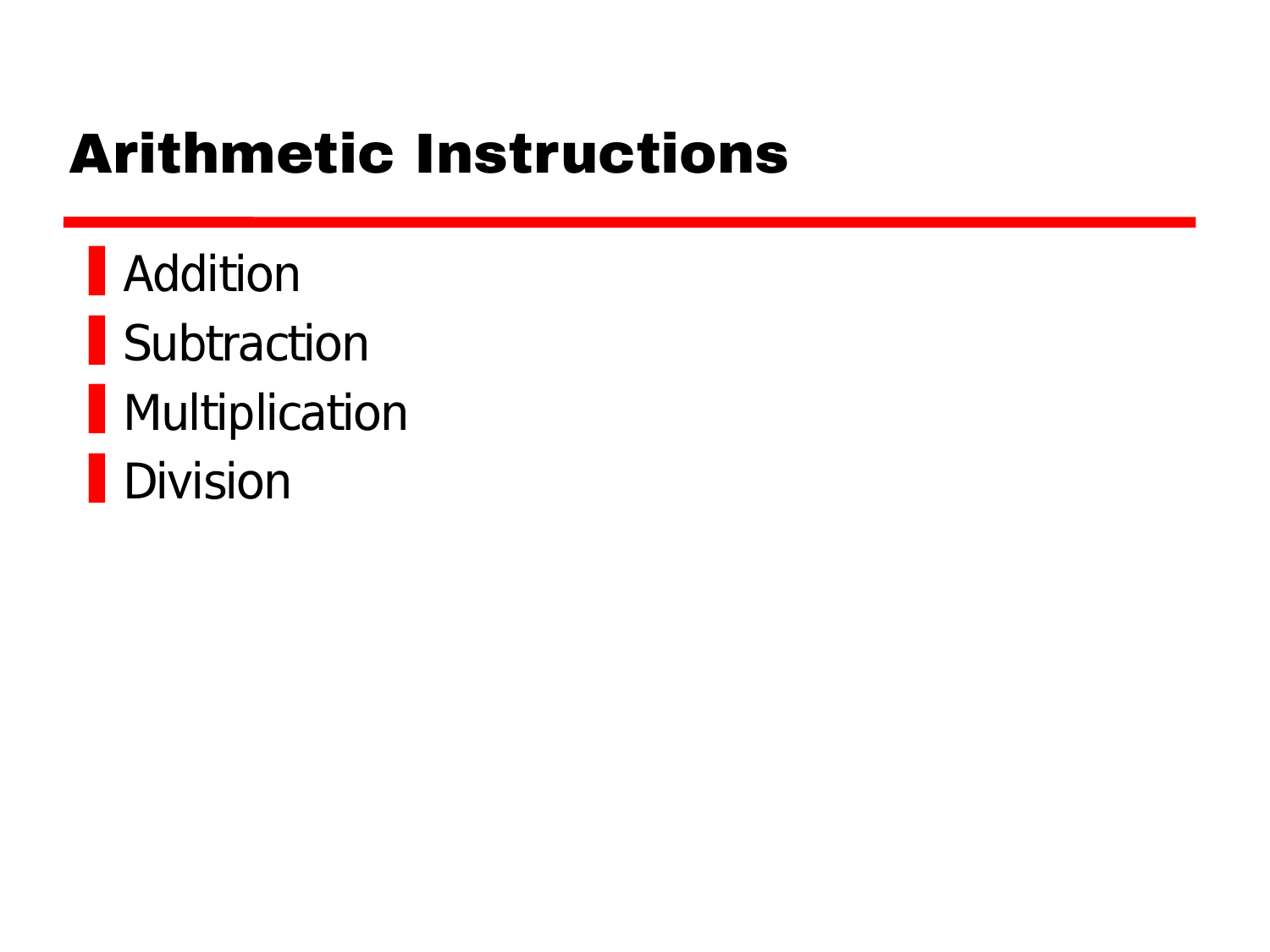

# Arithmetic Instructions
Addition
Subtraction
Multiplication
Division